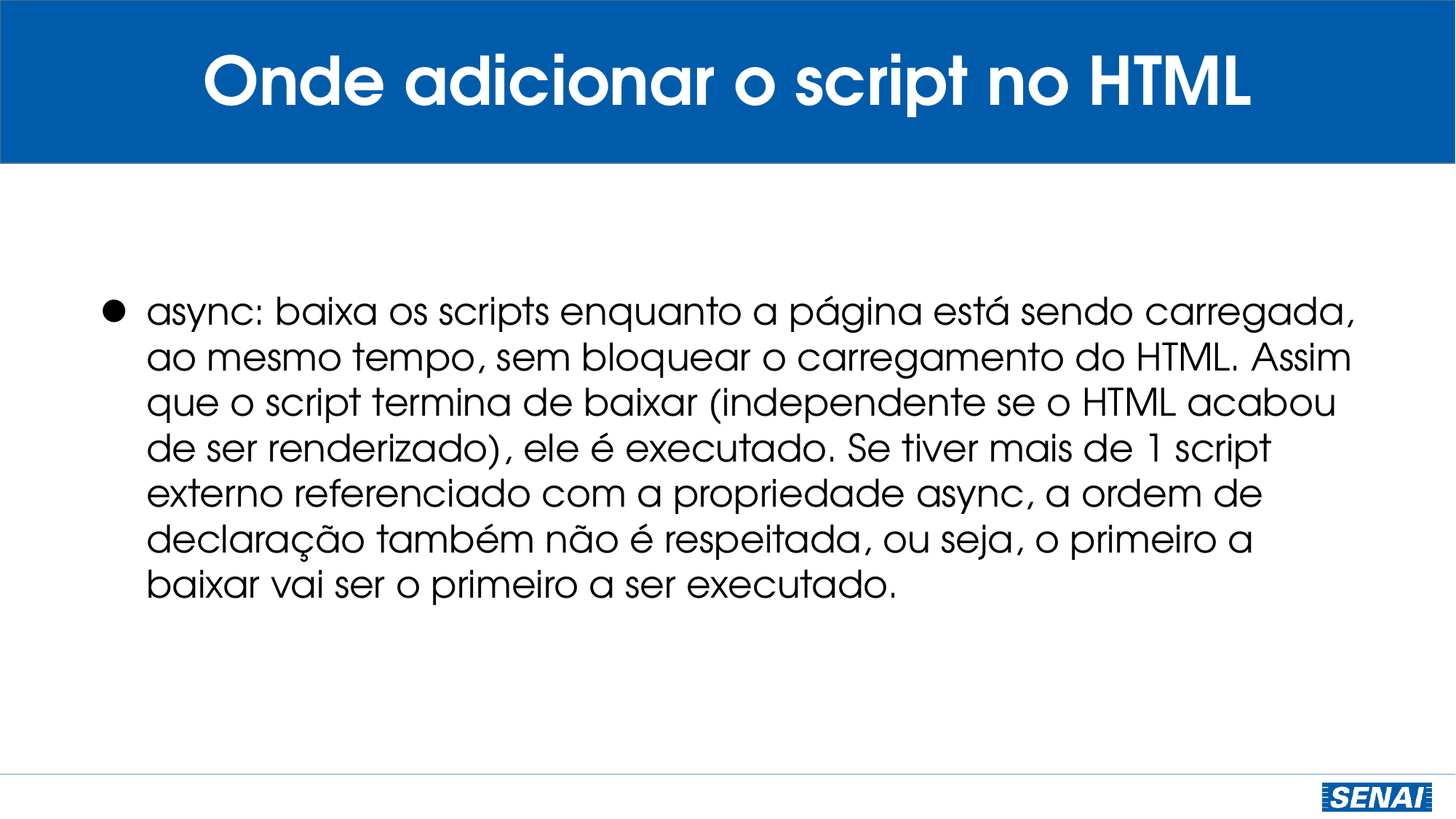

Onde adicionar o script no HTML
async: baixa os scripts enquanto a página está sendo carregada, ao mesmo tempo, sem bloquear o carregamento do HTML. Assim que o script termina de baixar (independente se o HTML acabou de ser renderizado), ele é executado. Se tiver mais de 1 script externo referenciado com a propriedade async, a ordem de declaração também não é respeitada, ou seja, o primeiro a baixar vai ser o primeiro a ser executado.